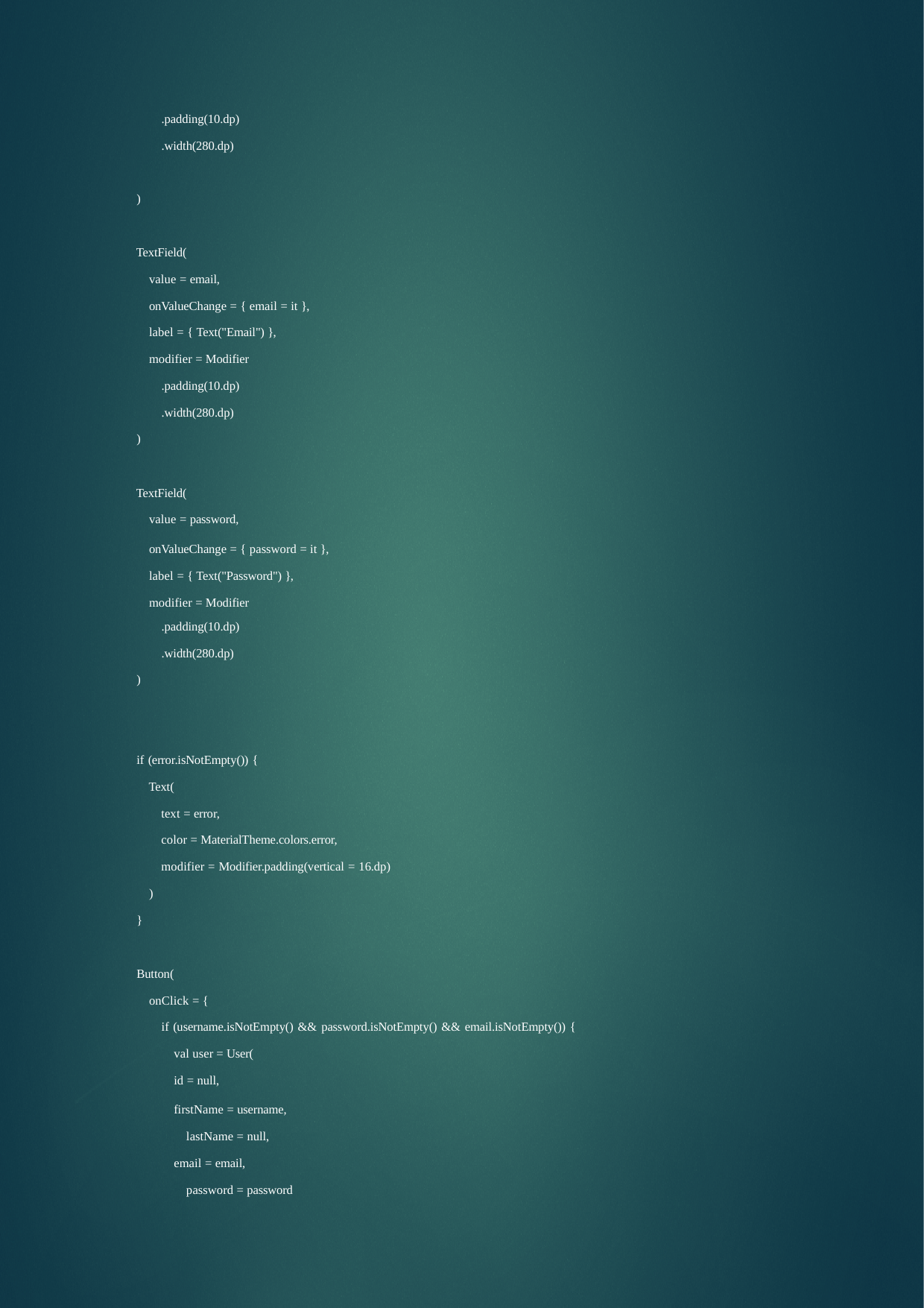

.padding(10.dp)
.width(280.dp)
)
TextField(
value = email,
onValueChange = { email = it }, label = { Text("Email") }, modifier = Modifier
.padding(10.dp)
.width(280.dp)
)
TextField(
value = password,
onValueChange = { password = it }, label = { Text("Password") }, modifier = Modifier
.padding(10.dp)
.width(280.dp)
)
if (error.isNotEmpty()) {
Text(
text = error,
color = MaterialTheme.colors.error,
modifier = Modifier.padding(vertical = 16.dp)
)
}
Button(
onClick = {
if (username.isNotEmpty() && password.isNotEmpty() && email.isNotEmpty()) { val user = User(
id = null,
firstName = username, lastName = null,
email = email, password = password